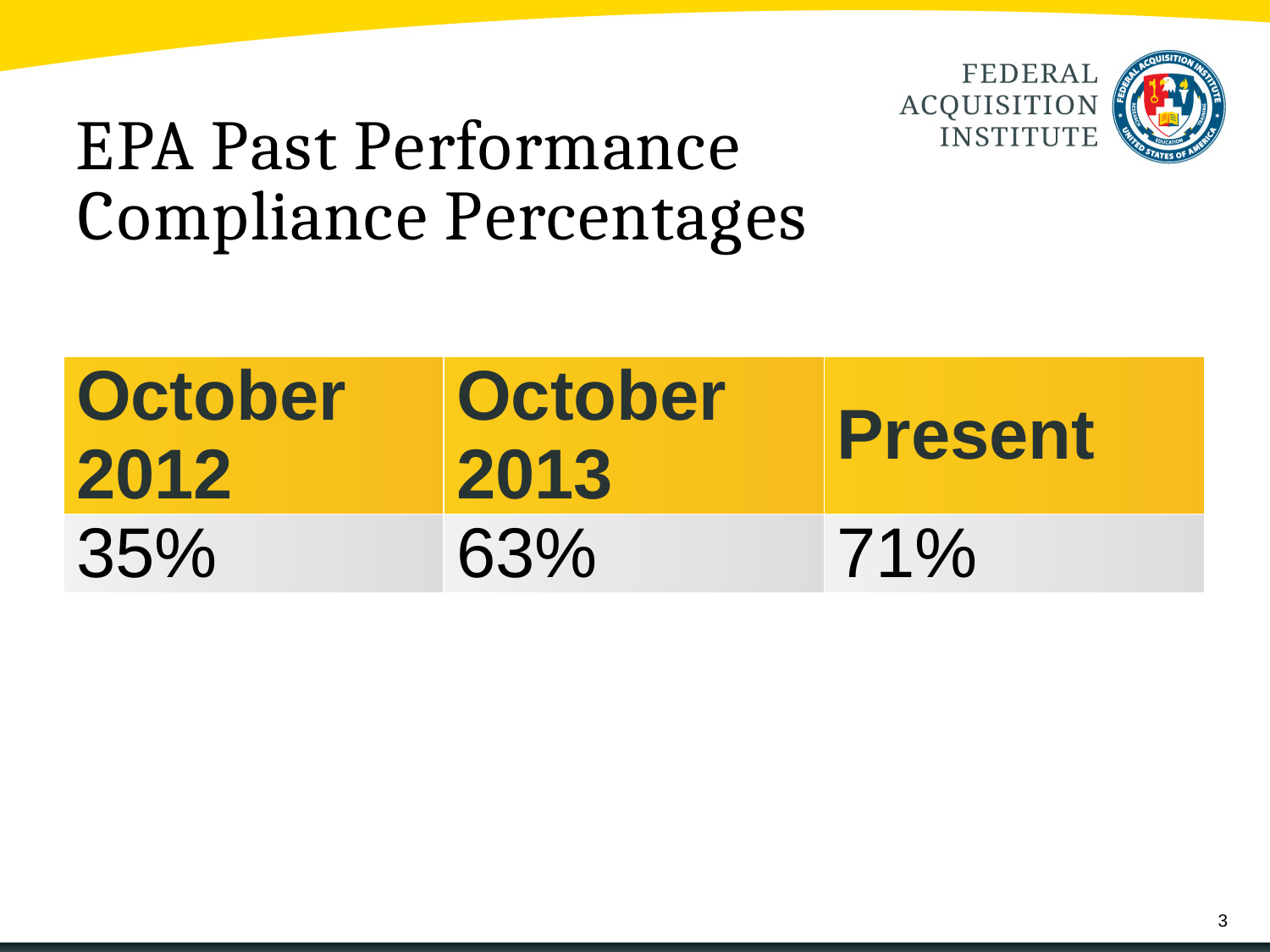

# EPA Past Performance Compliance Percentages
| October 2012 | October 2013 | Present |
| --- | --- | --- |
| 35% | 63% | 71% |
3